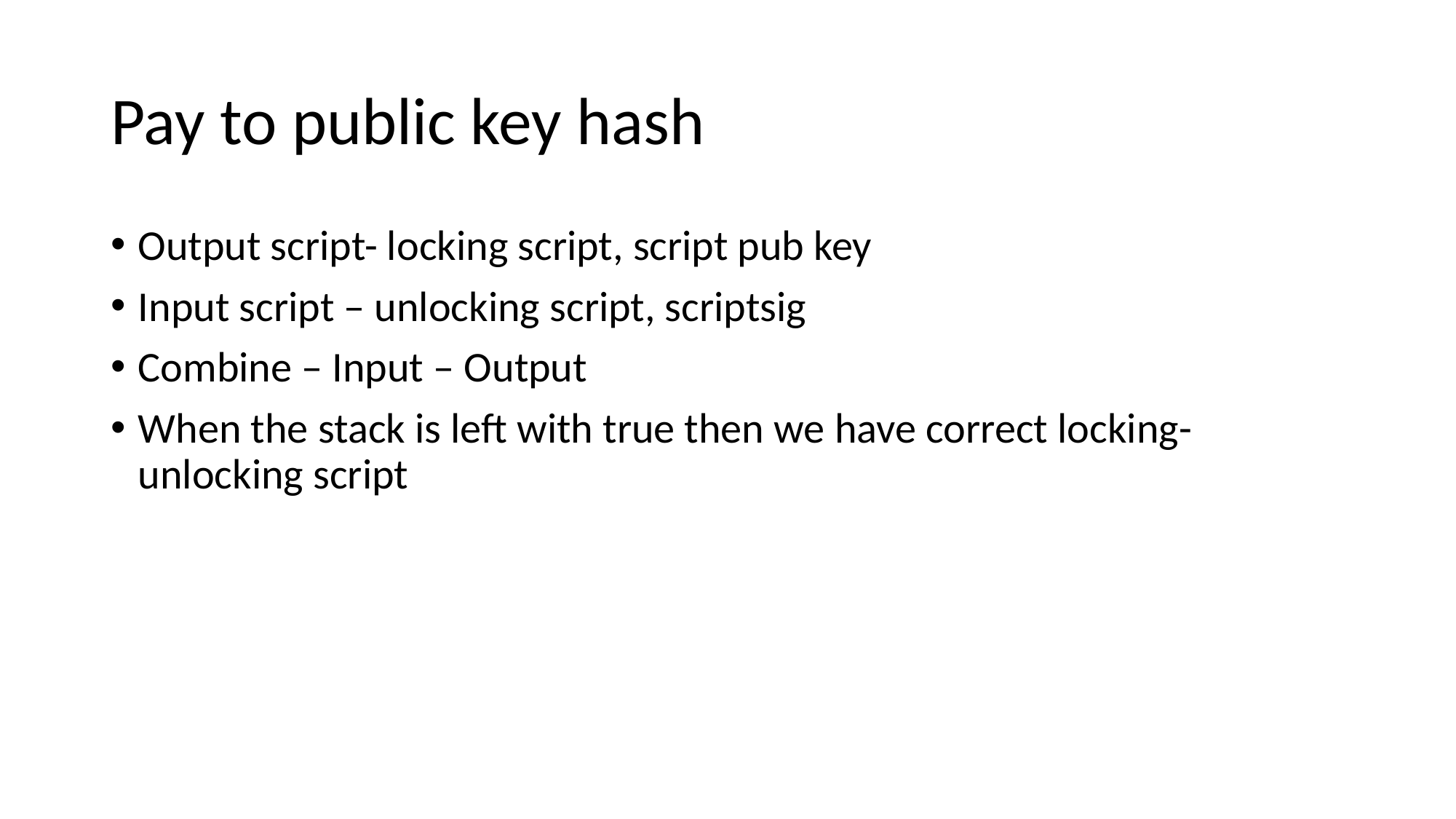

# Pay to public key hash
Output script- locking script, script pub key
Input script – unlocking script, scriptsig
Combine – Input – Output
When the stack is left with true then we have correct locking-unlocking script